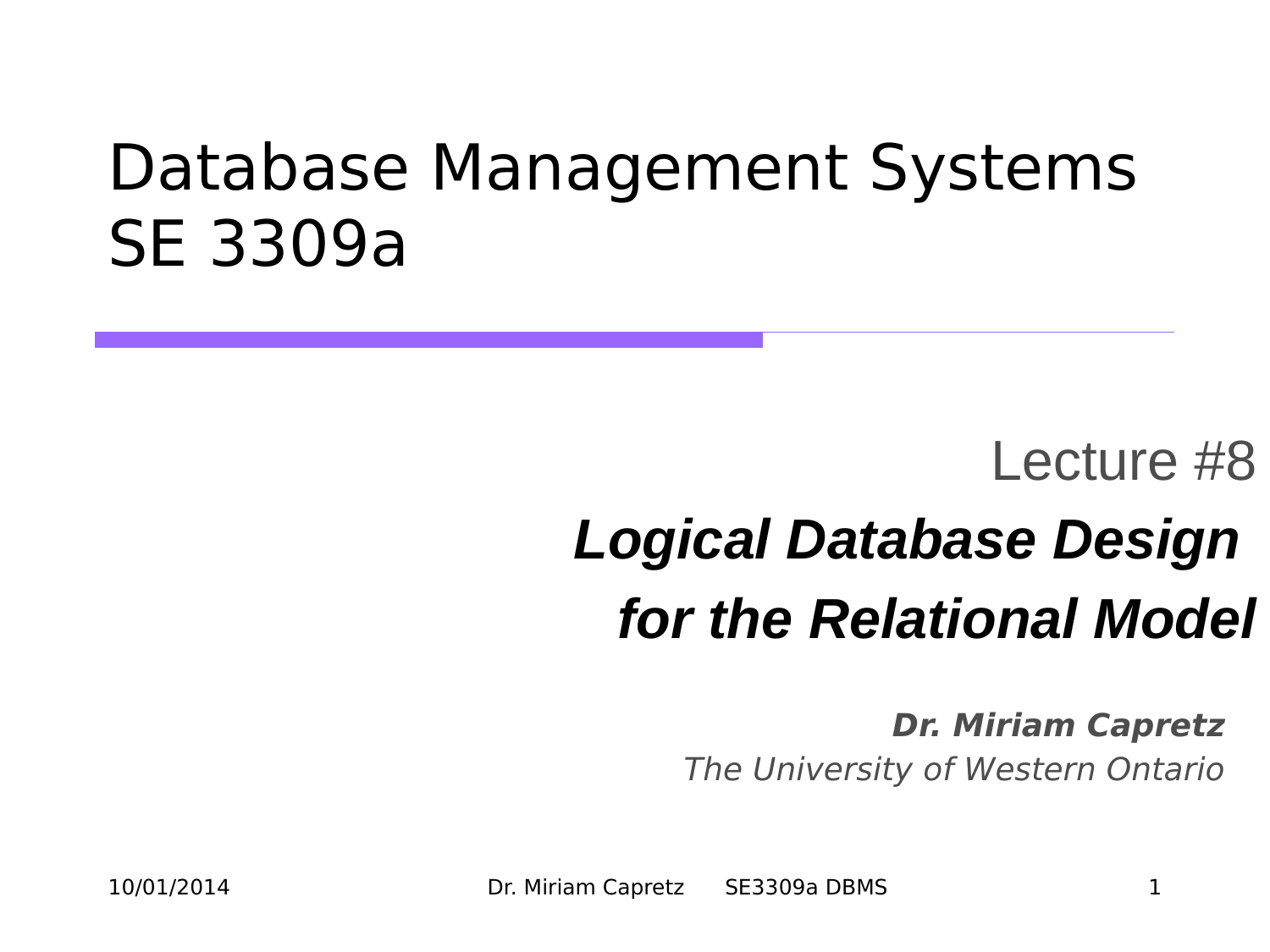

# Database Management Systems SE 3309a
Lecture #8
Logical Database Design
for the Relational Model
Dr. Miriam Capretz
The University of Western Ontario
10/01/2014
Dr. Miriam Capretz      SE3309a DBMS
1